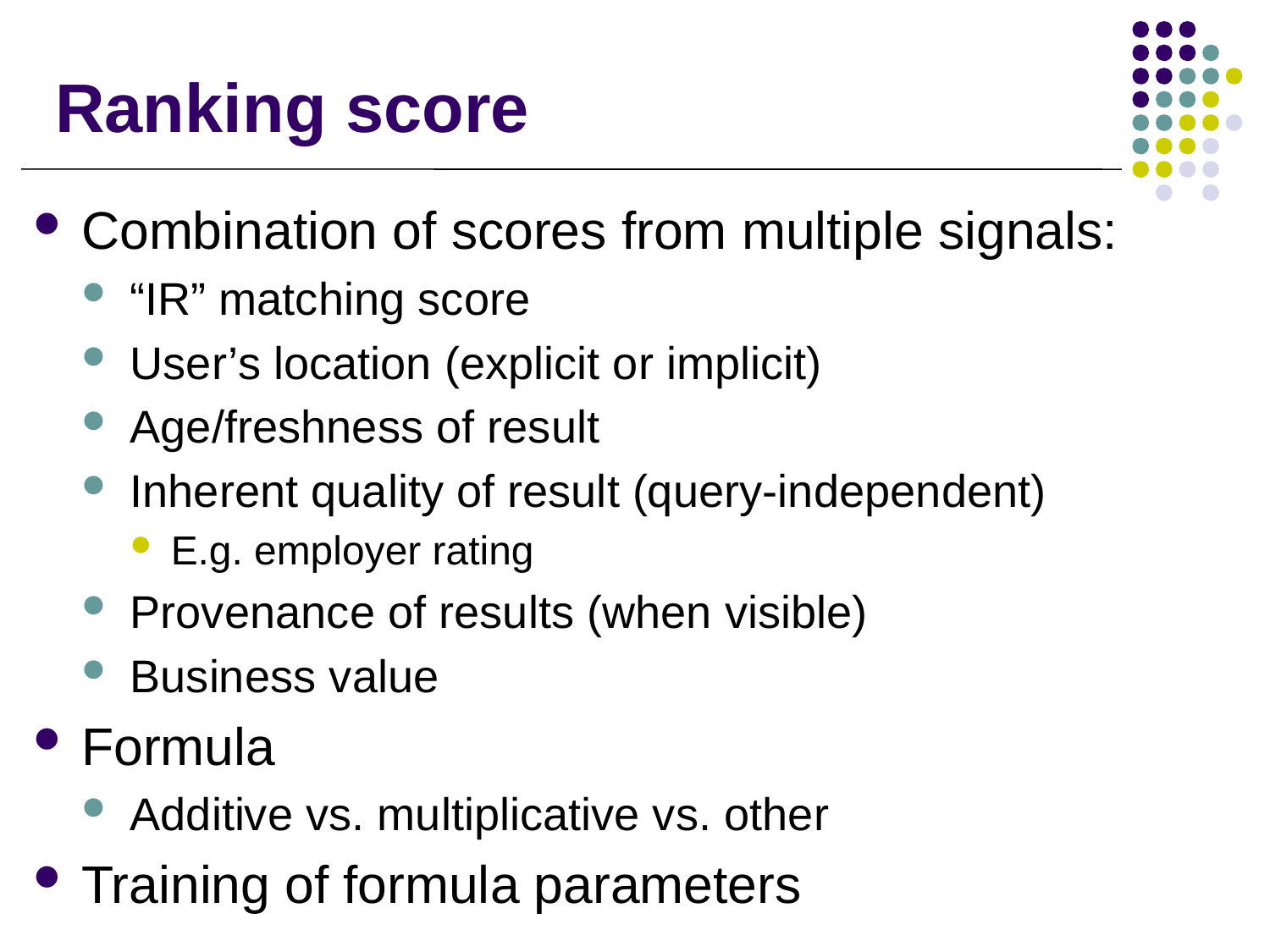

# Ranking score
Combination of scores from multiple signals:
“IR” matching score
User’s location (explicit or implicit)
Age/freshness of result
Inherent quality of result (query-independent)
E.g. employer rating
Provenance of results (when visible)
Business value
Formula
Additive vs. multiplicative vs. other
Training of formula parameters